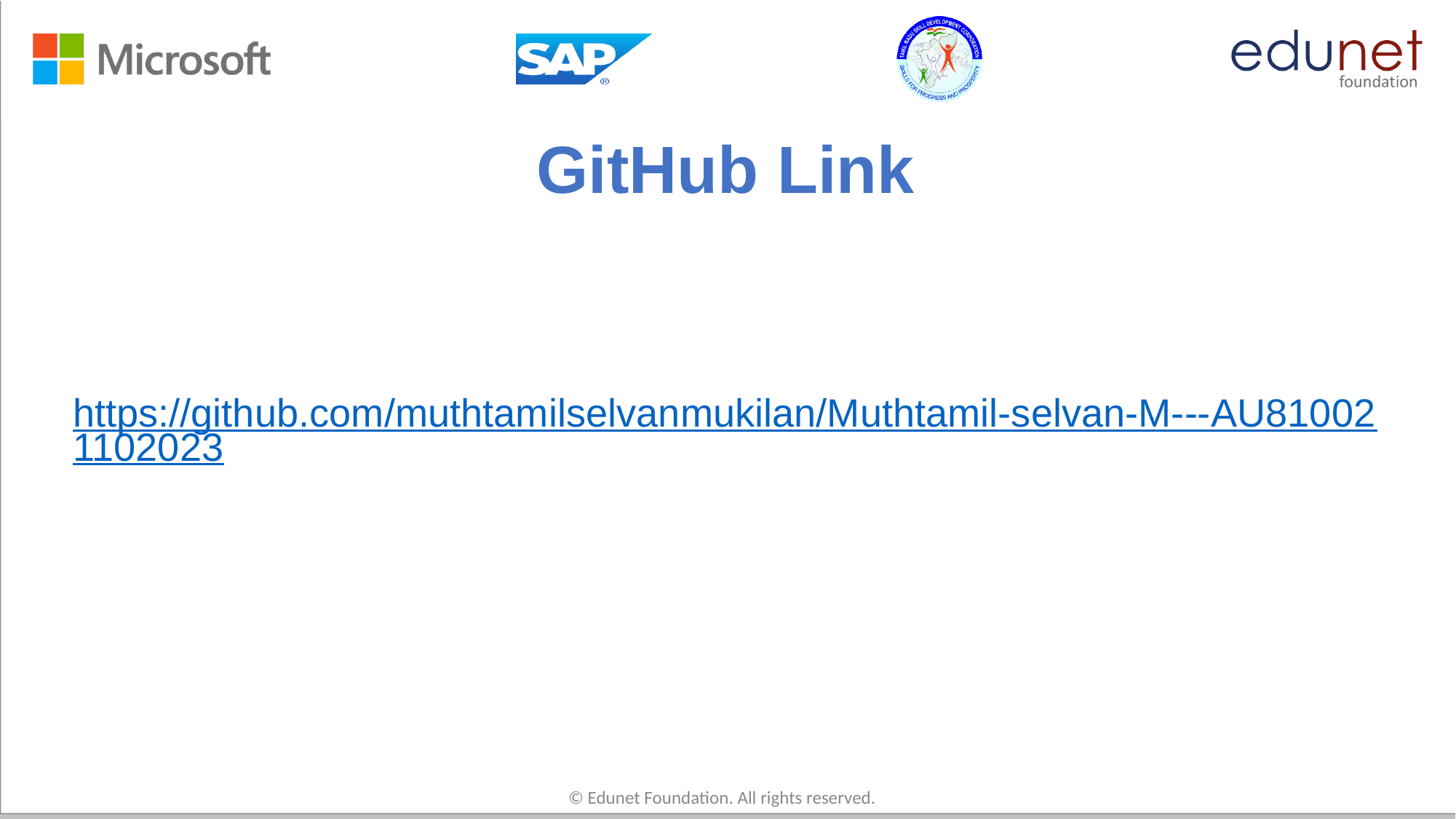

# GitHub Link
https://github.com/muthtamilselvanmukilan/Muthtamil-selvan-M---AU810021102023
© Edunet Foundation. All rights reserved.